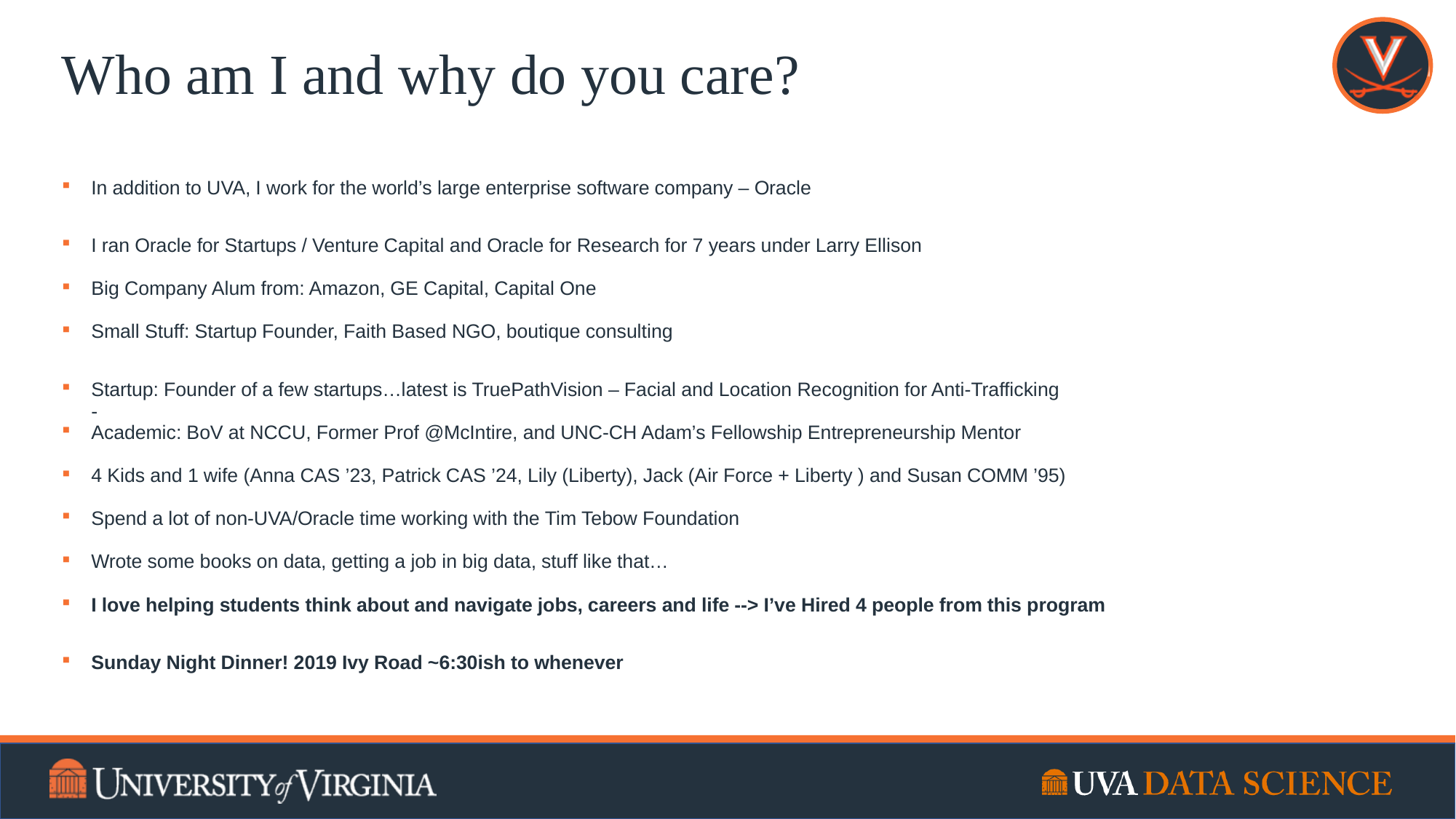

# Who am I and why do you care?

In addition to UVA, I work for the world’s large enterprise software company – Oracle

I ran Oracle for Startups / Venture Capital and Oracle for Research for 7 years under Larry Ellison
Big Company Alum from: Amazon, GE Capital, Capital One
Small Stuff: Startup Founder, Faith Based NGO, boutique consulting

Startup: Founder of a few startups…latest is TruePathVision – Facial and Location Recognition for Anti-Trafficking
-
Academic: BoV at NCCU, Former Prof @McIntire, and UNC-CH Adam’s Fellowship Entrepreneurship Mentor
4 Kids and 1 wife (Anna CAS ’23, Patrick CAS ’24, Lily (Liberty), Jack (Air Force + Liberty ) and Susan COMM ’95)
Spend a lot of non-UVA/Oracle time working with the Tim Tebow Foundation
Wrote some books on data, getting a job in big data, stuff like that…
I love helping students think about and navigate jobs, careers and life --> I’ve Hired 4 people from this program

Sunday Night Dinner! 2019 Ivy Road ~6:30ish to whenever